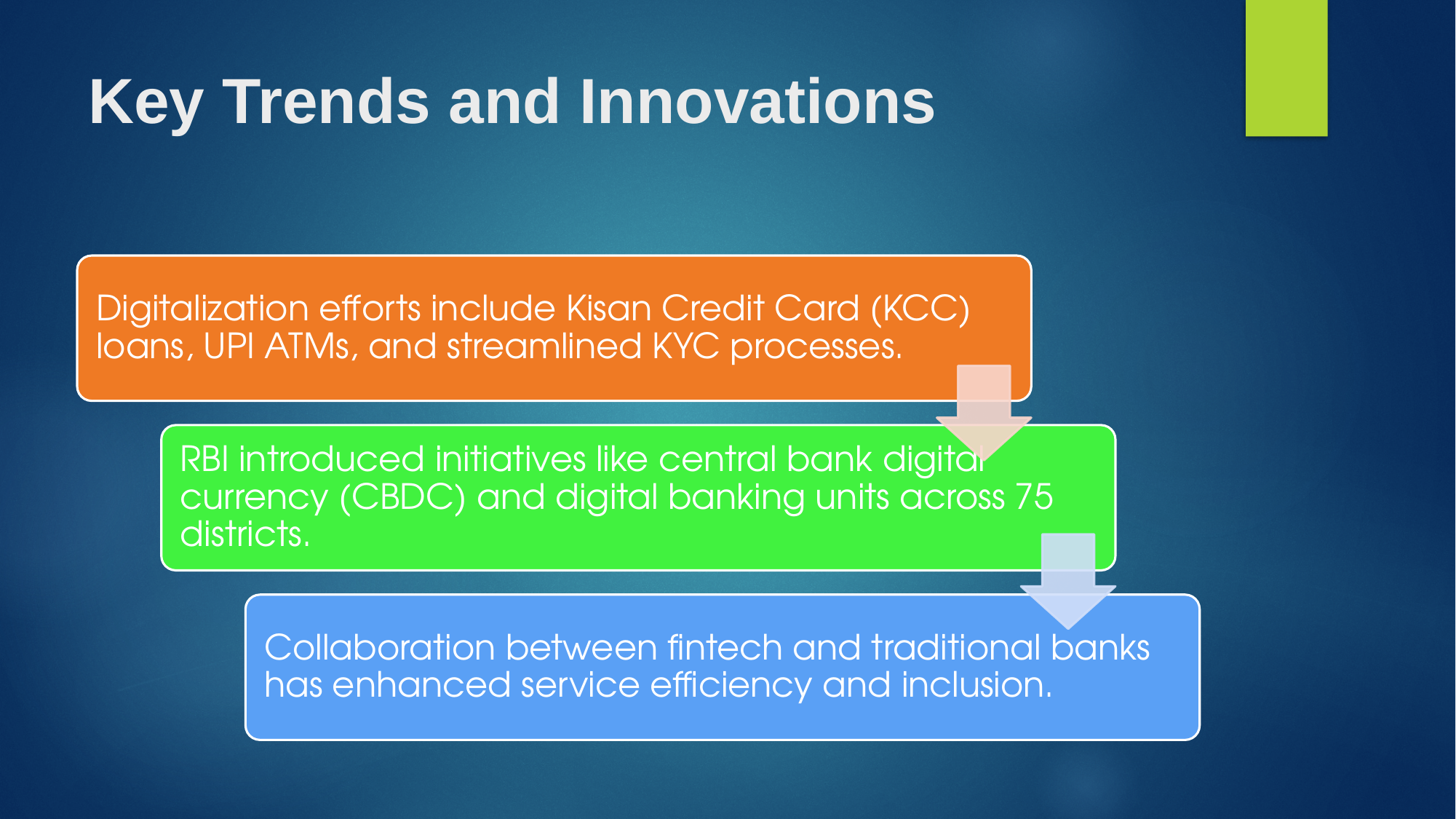

# Key Trends and Innovations

Digitalization efforts include Kisan Credit Card (KCC) loans, UPI ATMs, and streamlined KYC processes.
RBI introduced initiatives like central bank digital currency (CBDC) and digital banking units across 75 districts.
Collaboration between fintech and traditional banks has enhanced service efficiency and inclusion.